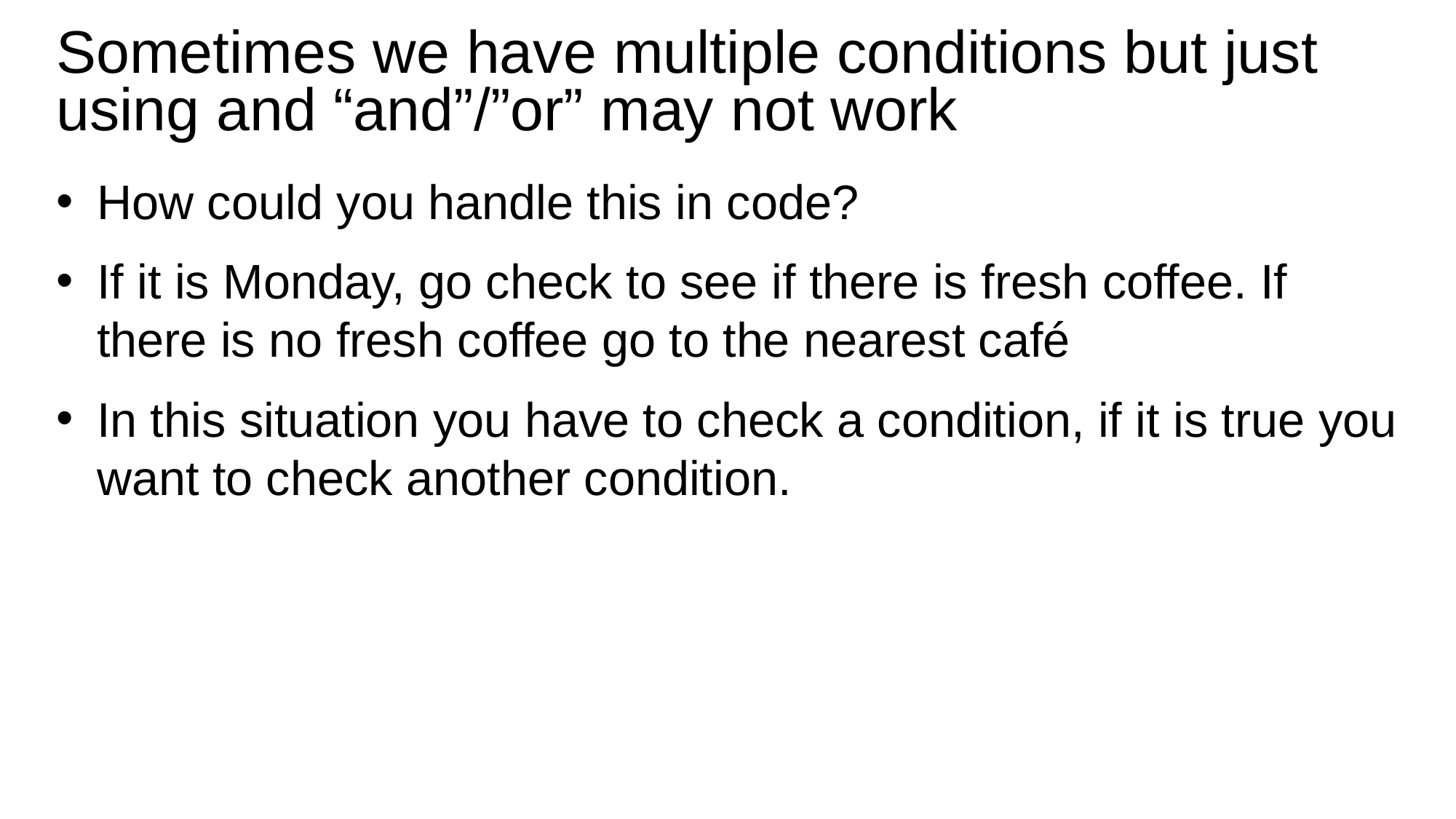

# Sometimes we have multiple conditions but just using and “and”/”or” may not work
How could you handle this in code?
If it is Monday, go check to see if there is fresh coffee. If there is no fresh coffee go to the nearest café
In this situation you have to check a condition, if it is true you want to check another condition.